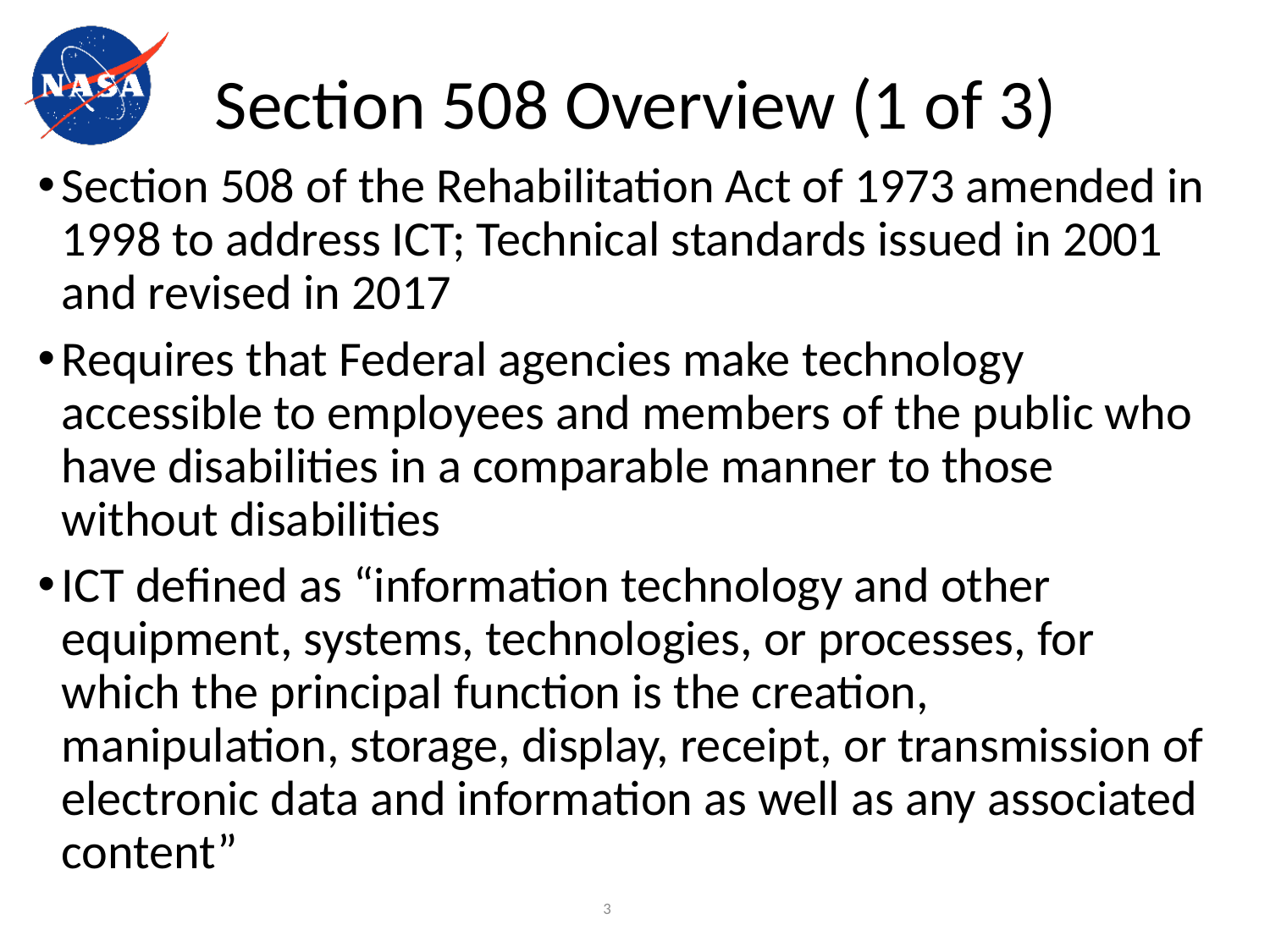

# Section 508 Overview (1 of 3)
Section 508 of the Rehabilitation Act of 1973 amended in 1998 to address ICT; Technical standards issued in 2001 and revised in 2017
Requires that Federal agencies make technology accessible to employees and members of the public who have disabilities in a comparable manner to those without disabilities
ICT defined as “information technology and other equipment, systems, technologies, or processes, for which the principal function is the creation, manipulation, storage, display, receipt, or transmission of electronic data and information as well as any associated content”

3